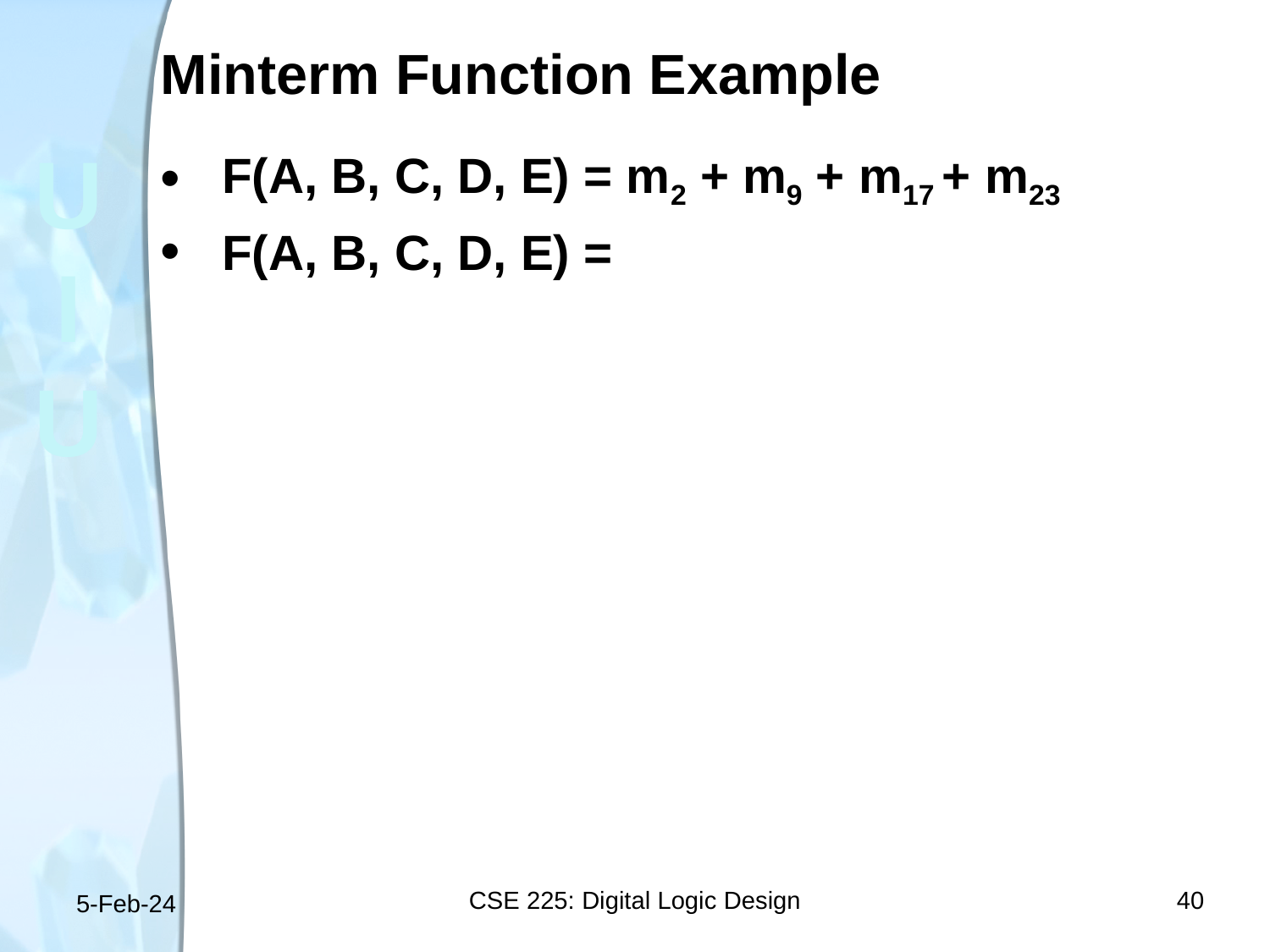

# Minterm Function Example
 F(A, B, C, D, E) = m2 + m9 + m17 + m23
 F(A, B, C, D, E) =
CSE 225: Digital Logic Design
40
5-Feb-24